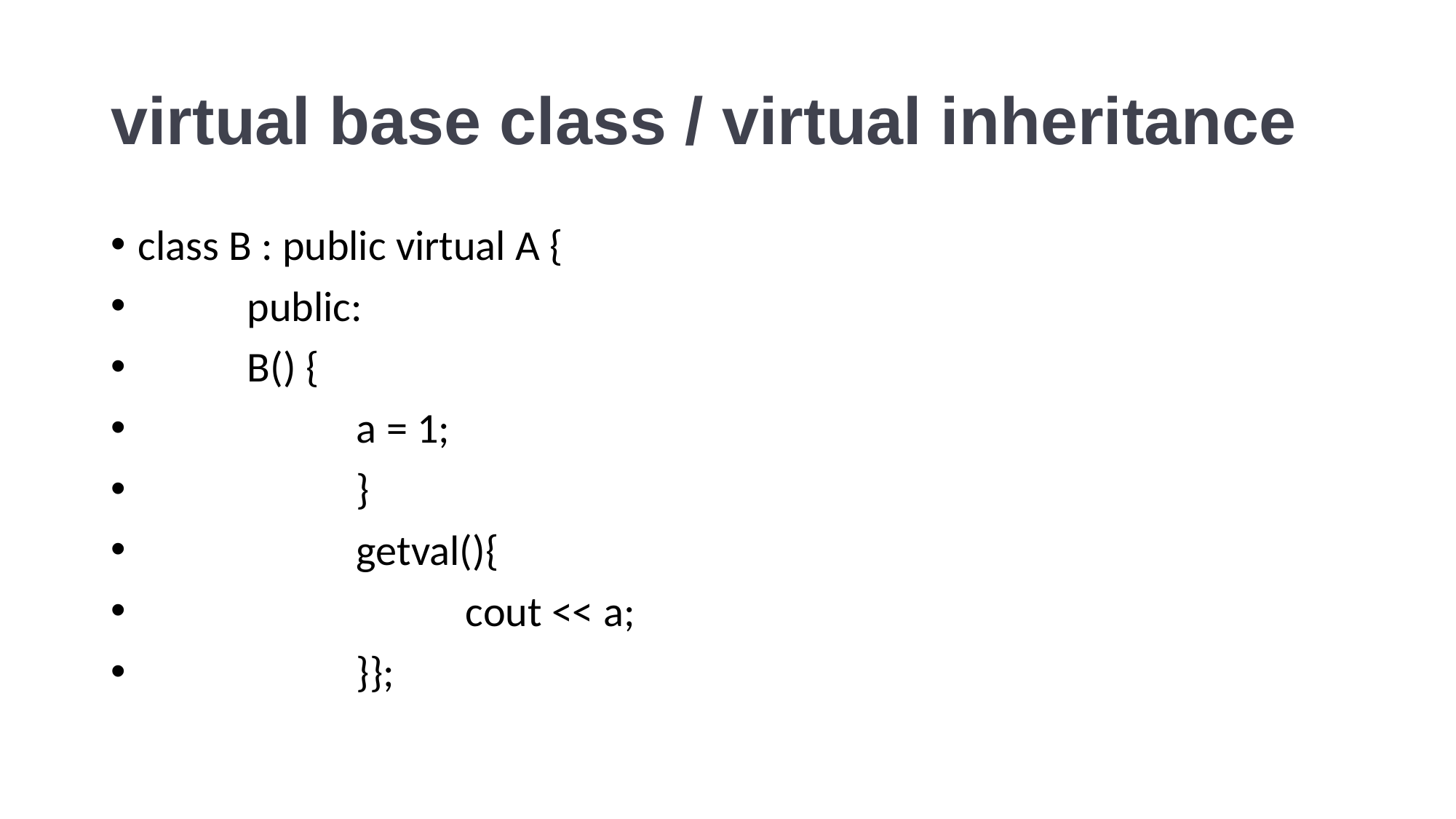

# virtual base class / virtual inheritance
class B : public virtual A {
	public:
	B() {
		a = 1;
		}
		getval(){
			cout << a;
		}};